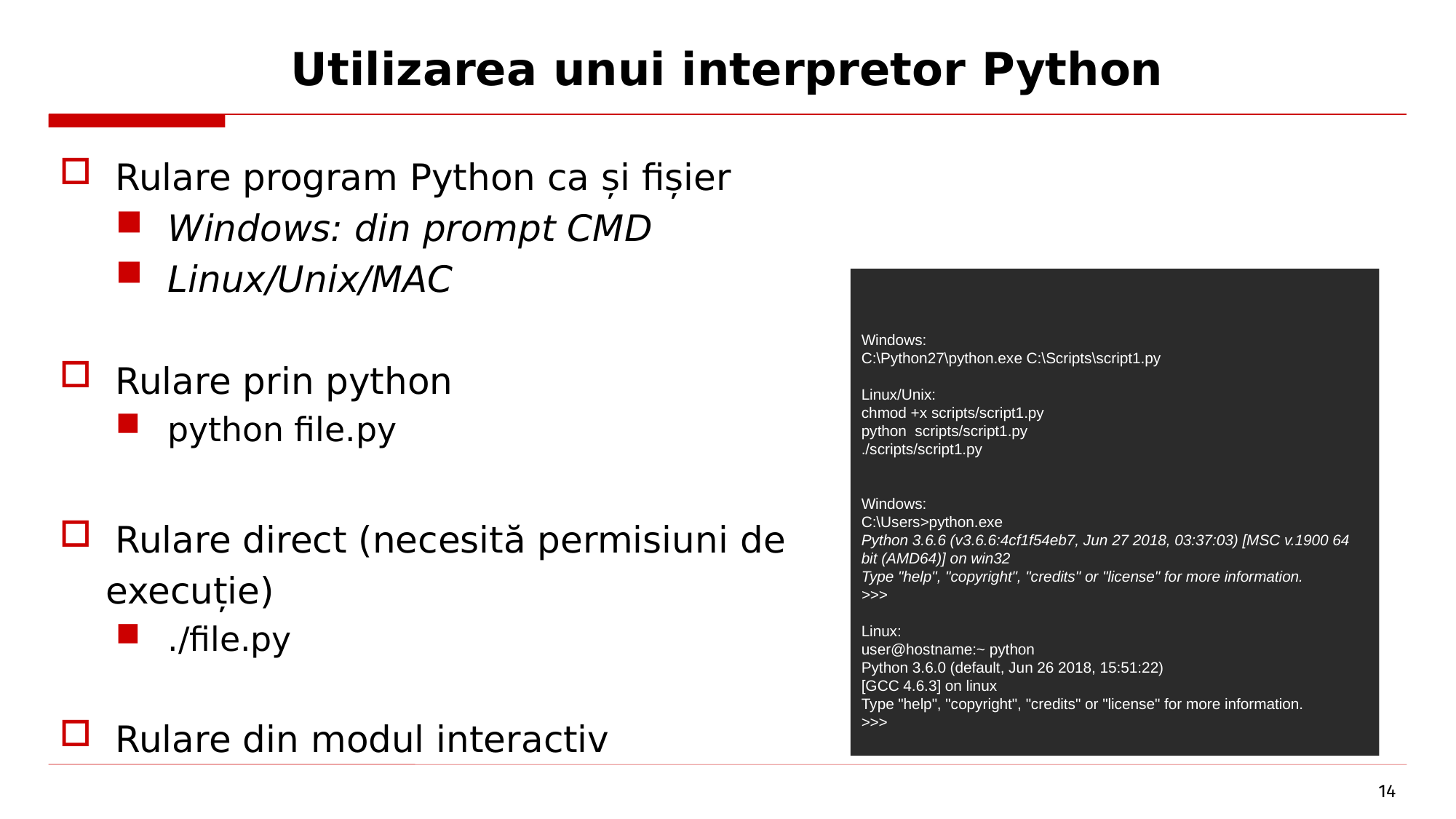

# Utilizarea unui interpretor Python
Rulare program Python ca și fișier
Windows: din prompt CMD
Linux/Unix/MAC

Rulare prin python
python file.py

Rulare direct (necesită permisiuni de
    execuție)
./file.py

Rulare din modul interactiv

Windows:
C:\Python27\python.exe C:\Scripts\script1.py

Linux/Unix:
chmod +x scripts/script1.py
python  scripts/script1.py
./scripts/script1.py

Windows:
C:\Users>python.exe
Python 3.6.6 (v3.6.6:4cf1f54eb7, Jun 27 2018, 03:37:03) [MSC v.1900 64 bit (AMD64)] on win32
Type "help", "copyright", "credits" or "license" for more information.
>>>

Linux:
user@hostname:~ python
Python 3.6.0 (default, Jun 26 2018, 15:51:22)
[GCC 4.6.3] on linux
Type "help", "copyright", "credits" or "license" for more information.
>>>

>>>

14